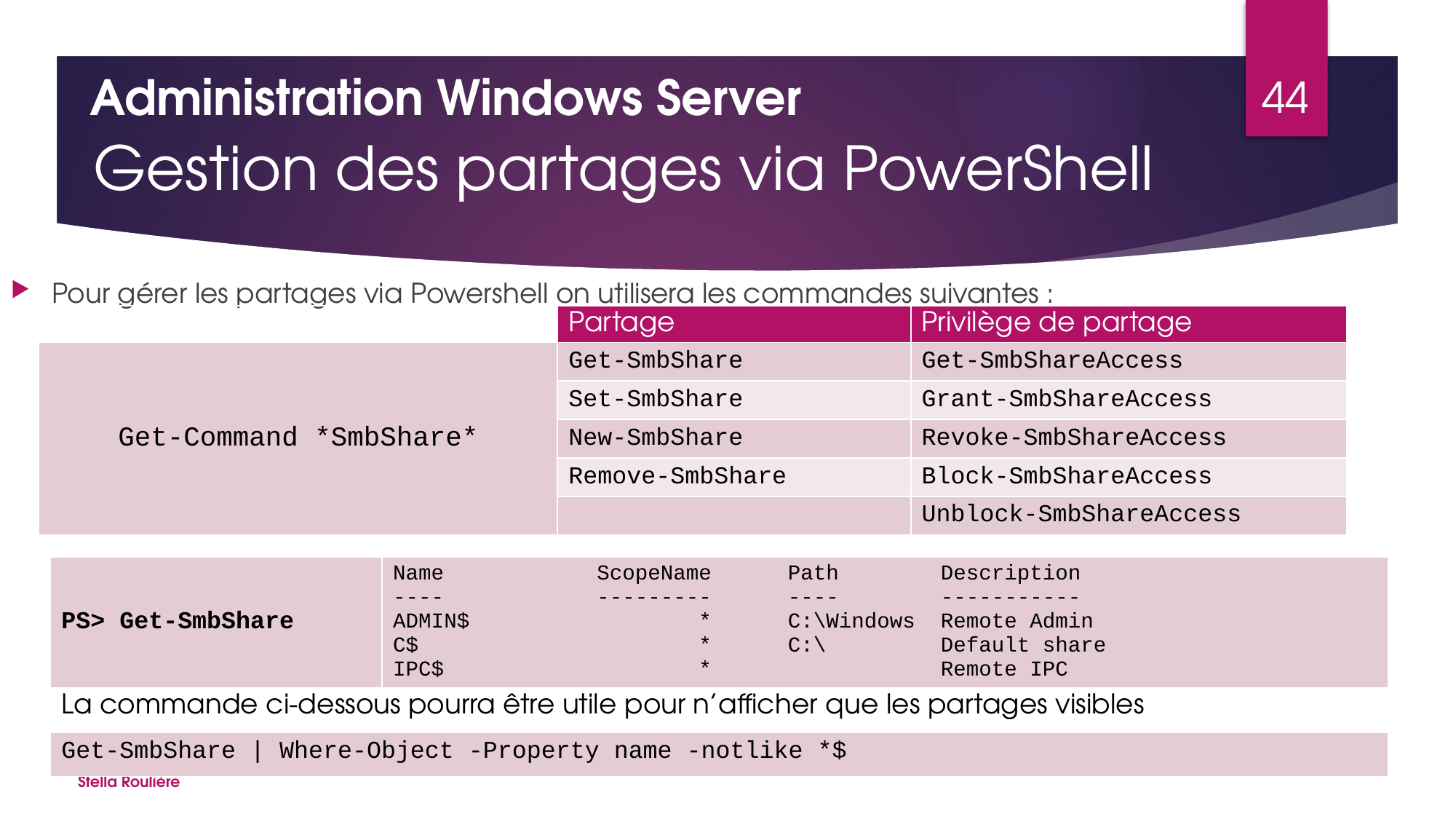

44
Administration Windows Server
# Gestion des partages via PowerShell
Pour gérer les partages via Powershell on utilisera les commandes suivantes :

|  | Partage | Privilège de partage |
| --- | --- | --- |
| Get-Command \*SmbShare\* | Get-SmbShare | Get-SmbShareAccess |
|  | Set-SmbShare | Grant-SmbShareAccess |
|  | New-SmbShare | Revoke-SmbShareAccess |
|  | Remove-SmbShare | Block-SmbShareAccess |
|  |  | Unblock-SmbShareAccess |
| PS> Get-SmbShare | Name ScopeName Path Description ---- --------- ---- ----------- ADMIN$ \* C:\Windows Remote Admin C$ \* C:\ Default share IPC$ \* Remote IPC |
| --- | --- |
| La commande ci-dessous pourra être utile pour n’afficher que les partages visibles |  |
| Get-SmbShare | Where-Object -Property name -notlike \*$ |  |
Stella Roulière